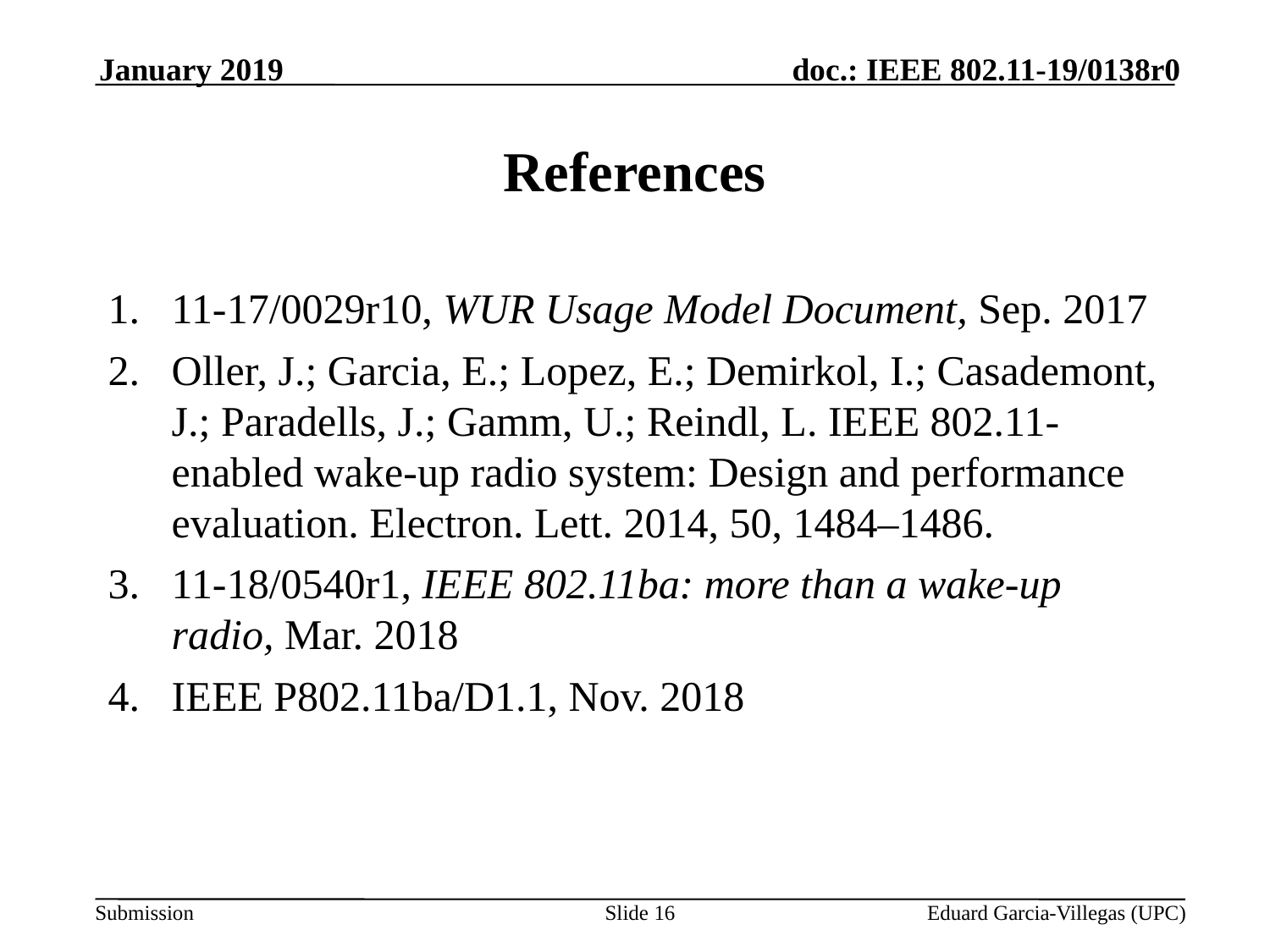

January 2019
# References
11-17/0029r10, WUR Usage Model Document, Sep. 2017
Oller, J.; Garcia, E.; Lopez, E.; Demirkol, I.; Casademont, J.; Paradells, J.; Gamm, U.; Reindl, L. IEEE 802.11-enabled wake-up radio system: Design and performance evaluation. Electron. Lett. 2014, 50, 1484–1486.
11-18/0540r1, IEEE 802.11ba: more than a wake-up radio, Mar. 2018
IEEE P802.11ba/D1.1, Nov. 2018

Slide 16
Eduard Garcia-Villegas (UPC)